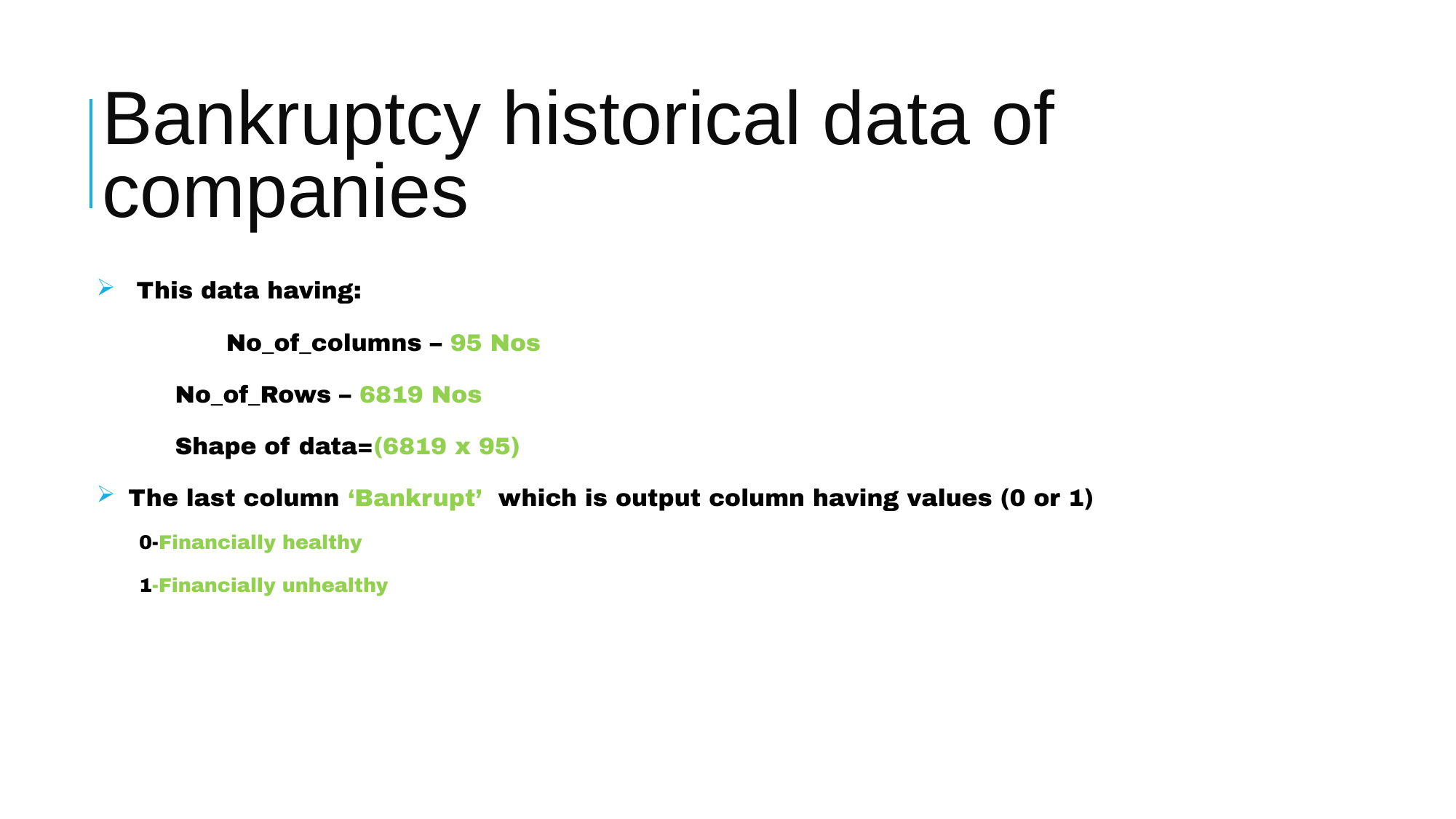

# Bankruptcy historical data of  companies
 This data having:

 	No_of_columns – 95 Nos

  	No_of_Rows – 6819 Nos

	Shape of data=(6819 x 95)

The last column ‘Bankrupt’  which is output column having values (0 or 1)

		0-Financially healthy

		1-Financially unhealthy